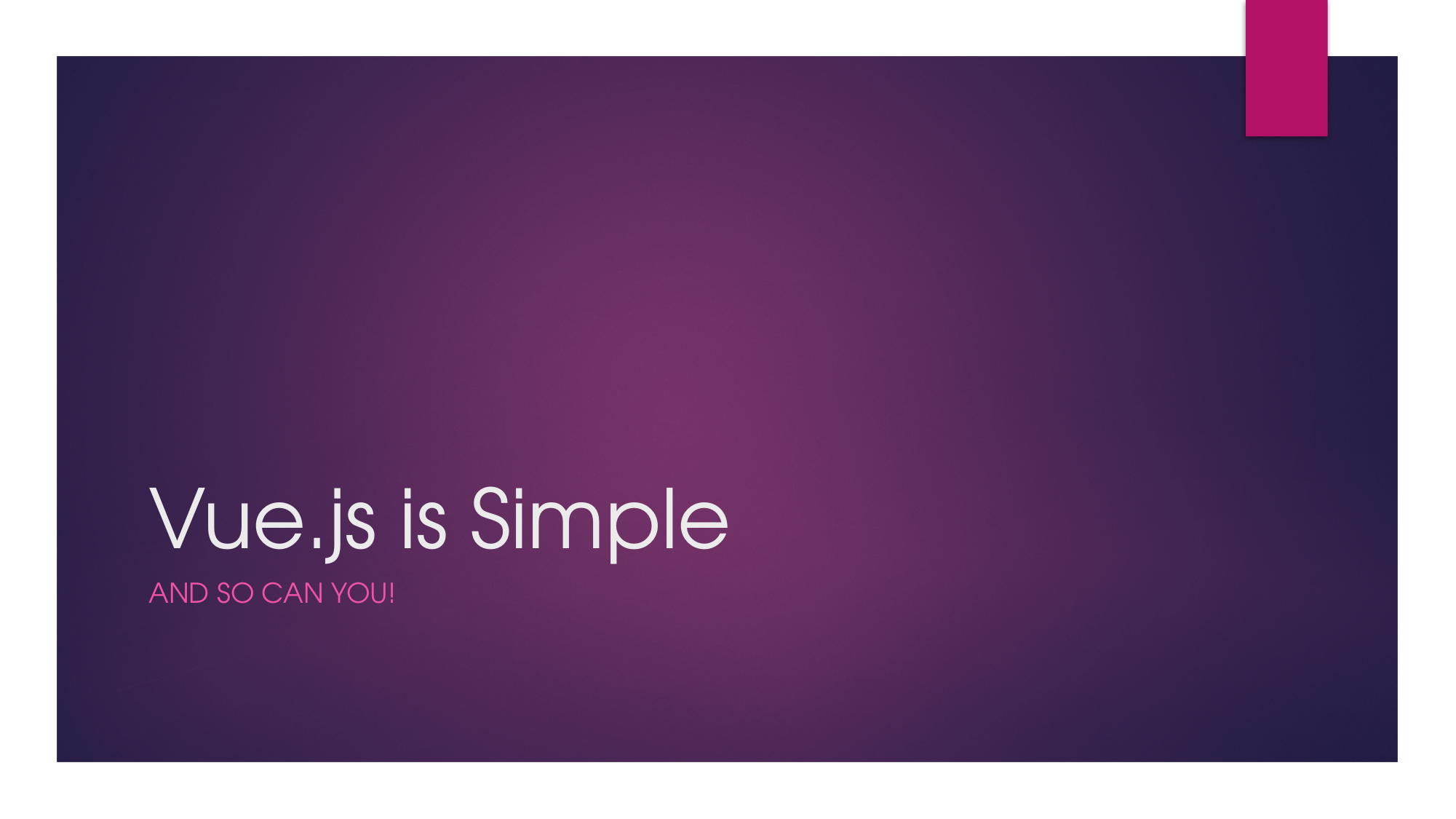

# Vue.js is Simple
And so can you!